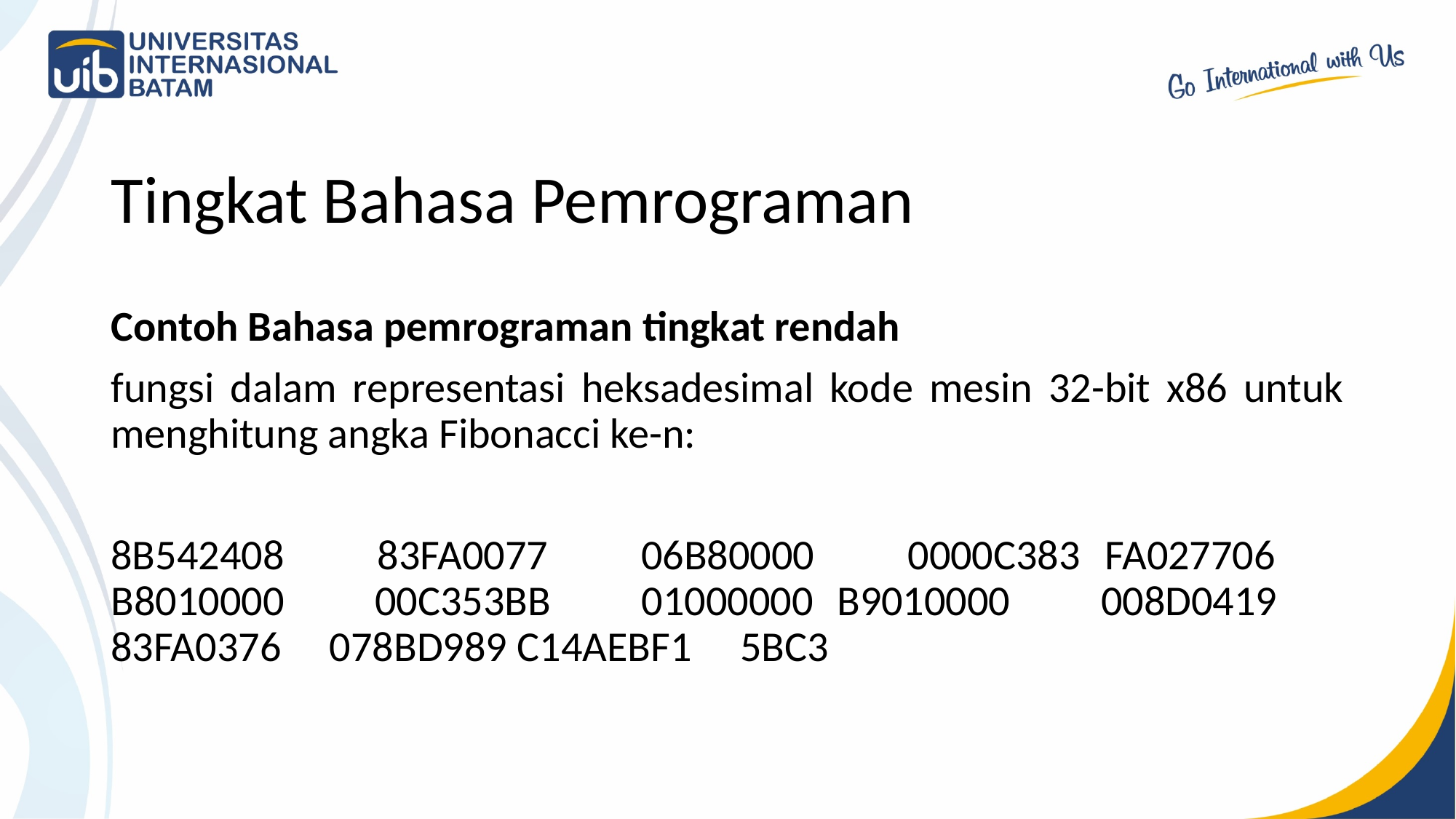

# Tingkat Bahasa Pemrograman
Contoh Bahasa pemrograman tingkat rendah
fungsi dalam representasi heksadesimal kode mesin 32-bit x86 untuk menghitung angka Fibonacci ke-n:

8B542408     83FA0077     06B80000     0000C383 FA027706     B8010000     00C353BB     01000000 B9010000     008D0419     83FA0376     078BD989 C14AEBF1     5BC3